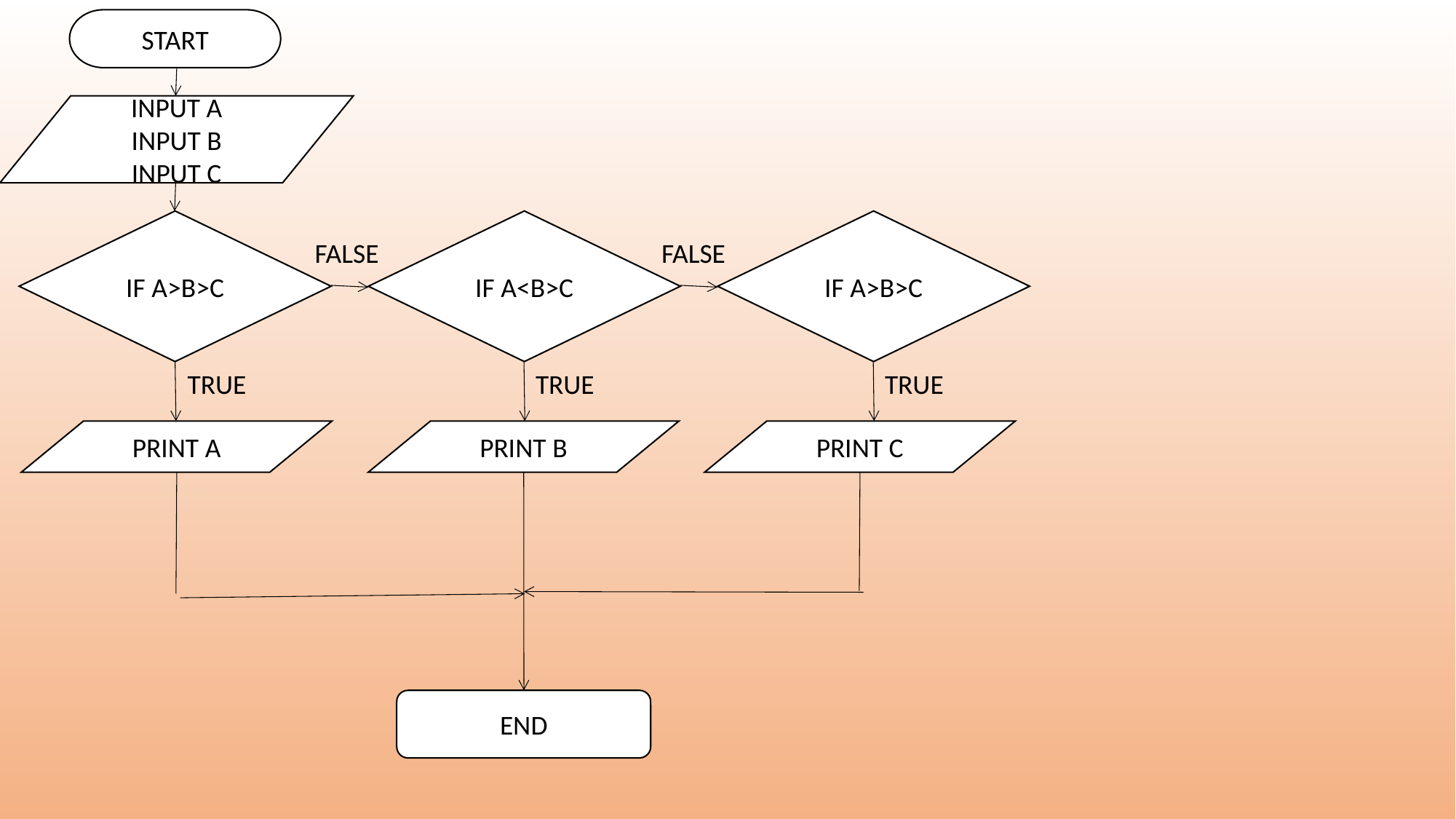

START
INPUT A
INPUT B
INPUT C
IF A>B>C
IF A<B>C
IF A>B>C
FALSE
FALSE
TRUE
TRUE
TRUE
PRINT A
PRINT B
PRINT C
END